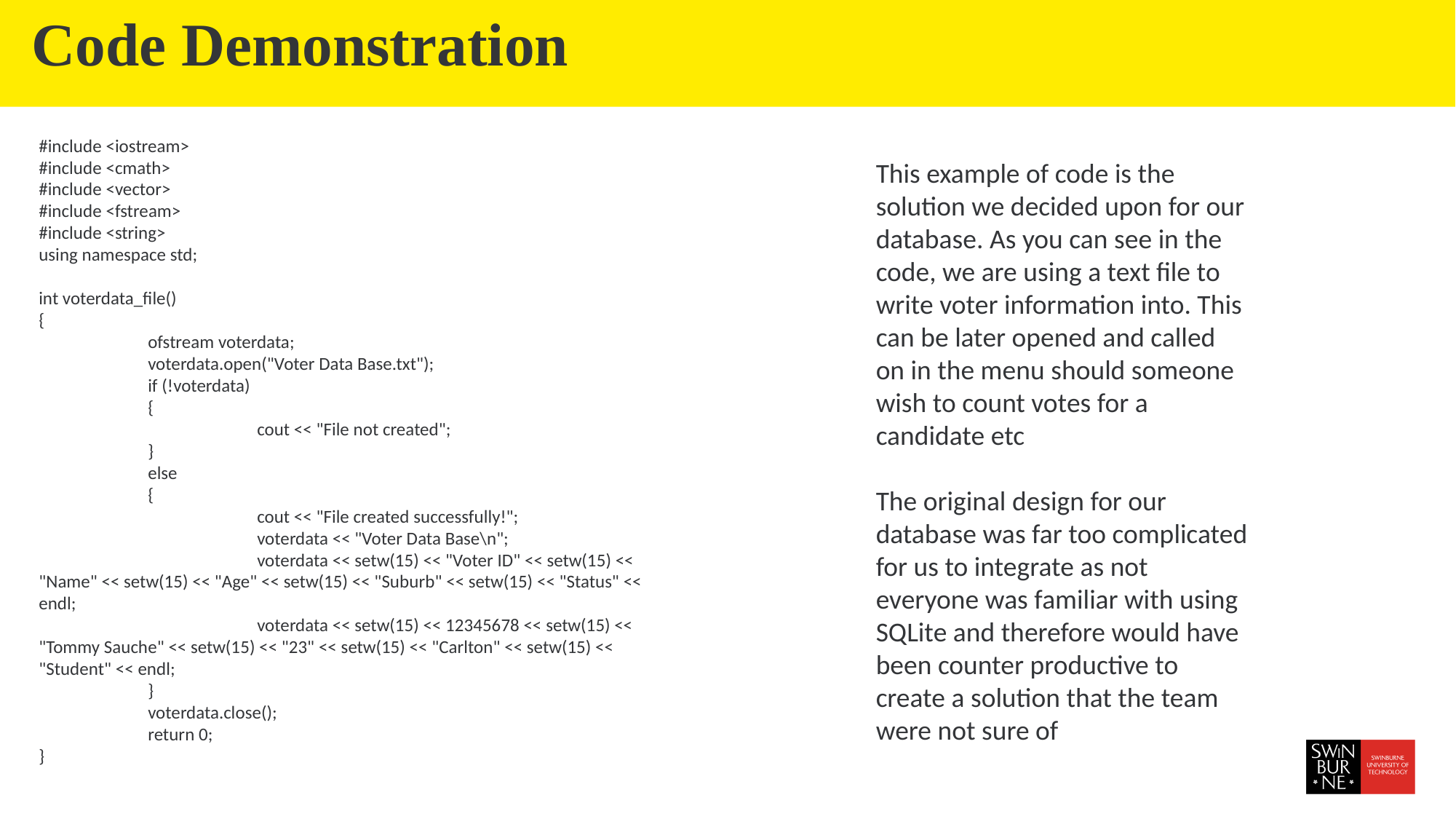

# Code Demonstration

#include <iostream>
#include <cmath>
#include <vector>
#include <fstream>
#include <string>
using namespace std;

int voterdata_file()
{
	ofstream voterdata;
	voterdata.open("Voter Data Base.txt");
	if (!voterdata)
	{
		cout << "File not created";
	}
	else
	{
		cout << "File created successfully!";
		voterdata << "Voter Data Base\n";
		voterdata << setw(15) << "Voter ID" << setw(15) << "Name" << setw(15) << "Age" << setw(15) << "Suburb" << setw(15) << "Status" << endl;
		voterdata << setw(15) << 12345678 << setw(15) << "Tommy Sauche" << setw(15) << "23" << setw(15) << "Carlton" << setw(15) << "Student" << endl;
	}
	voterdata.close();
	return 0;
}
This example of code is the solution we decided upon for our database. As you can see in the code, we are using a text file to write voter information into. This can be later opened and called on in the menu should someone wish to count votes for a candidate etc

The original design for our database was far too complicated for us to integrate as not everyone was familiar with using SQLite and therefore would have been counter productive to create a solution that the team were not sure of